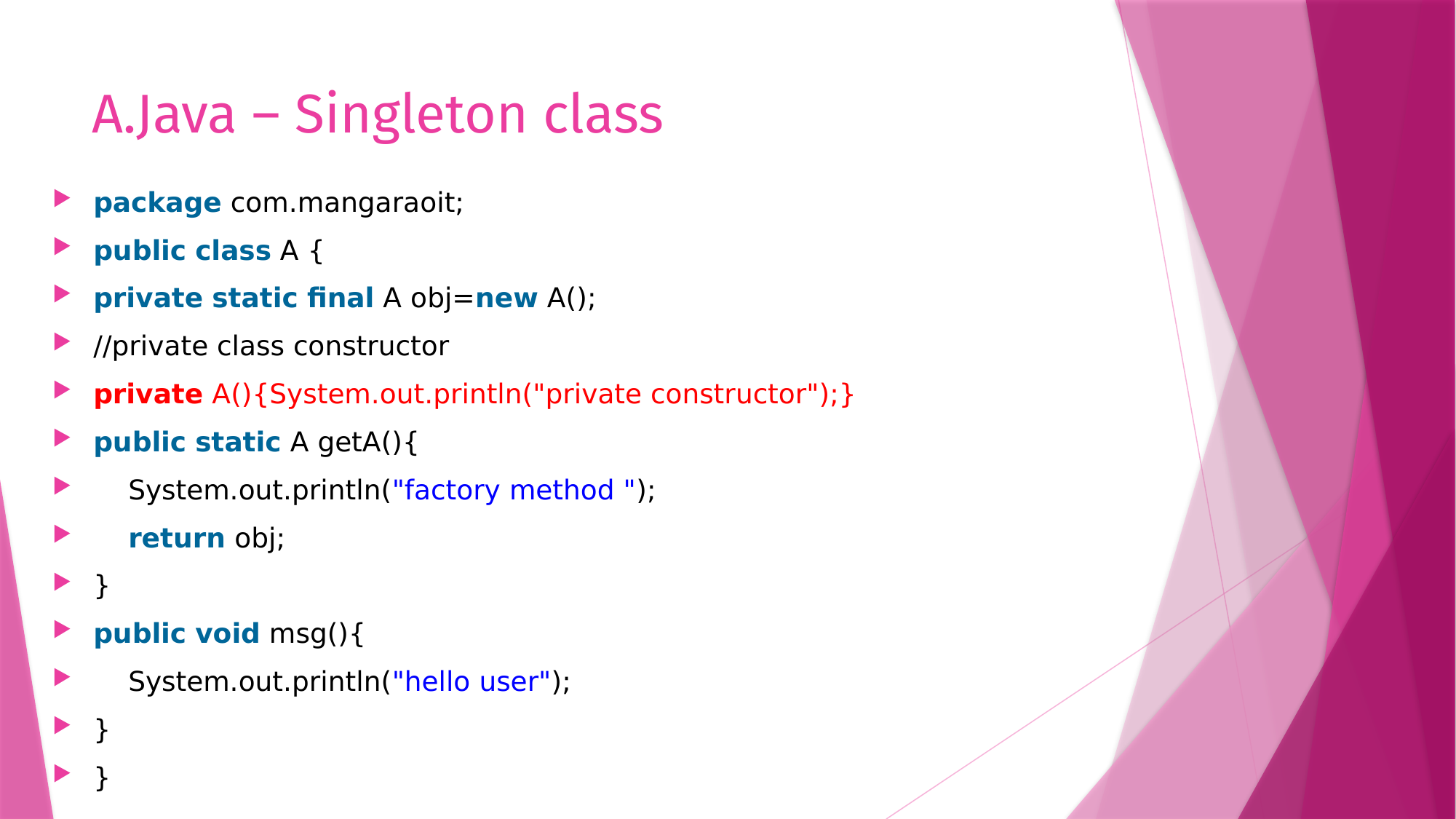

# A.Java – Singleton class
package com.mangaraoit;
public class A {
private static final A obj=new A();
//private class constructor
private A(){System.out.println("private constructor");}
public static A getA(){
    System.out.println("factory method ");
    return obj;
}
public void msg(){
    System.out.println("hello user");
}
}